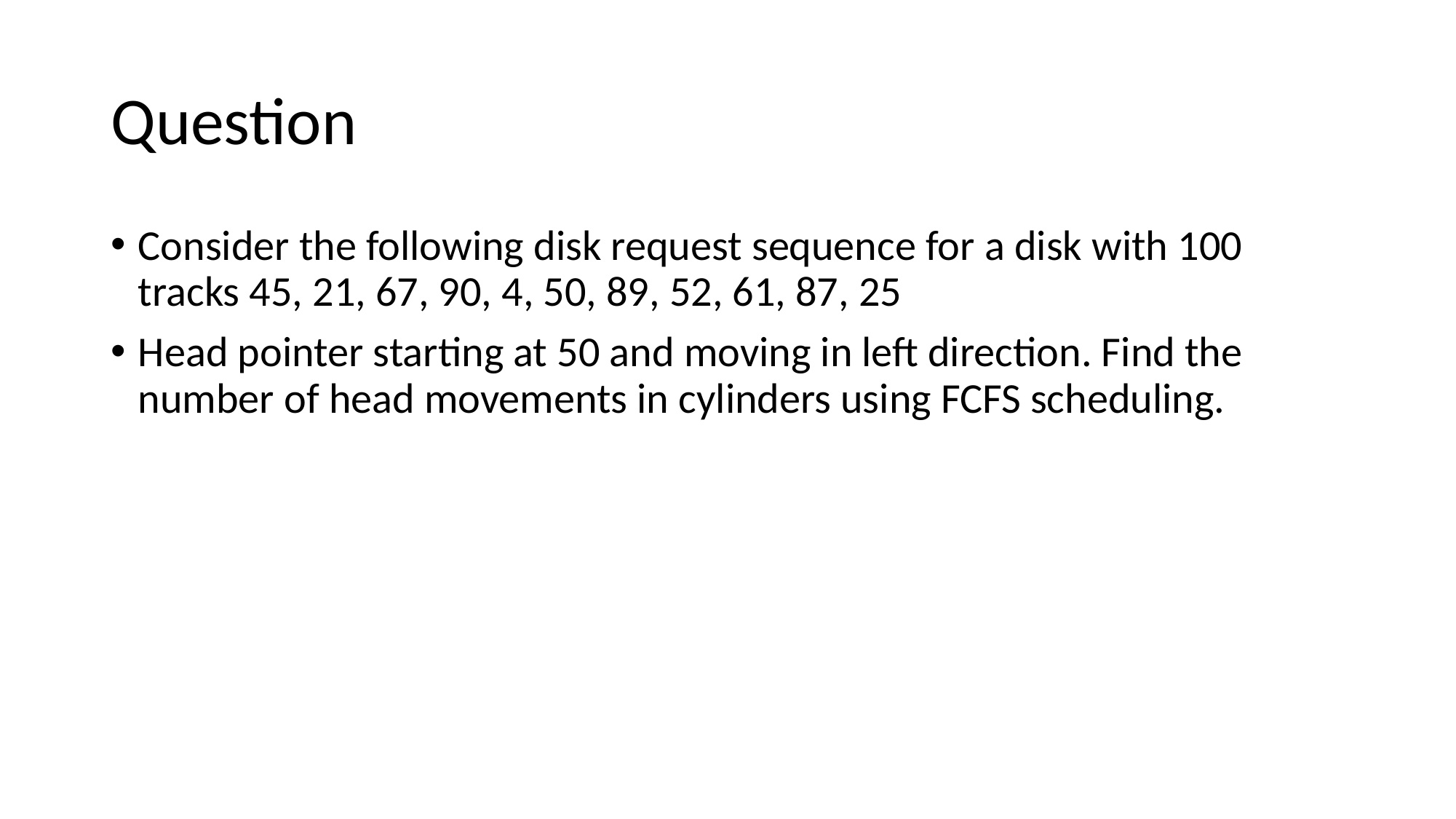

# Question
Consider the following disk request sequence for a disk with 100 tracks 45, 21, 67, 90, 4, 50, 89, 52, 61, 87, 25
Head pointer starting at 50 and moving in left direction. Find the number of head movements in cylinders using FCFS scheduling.